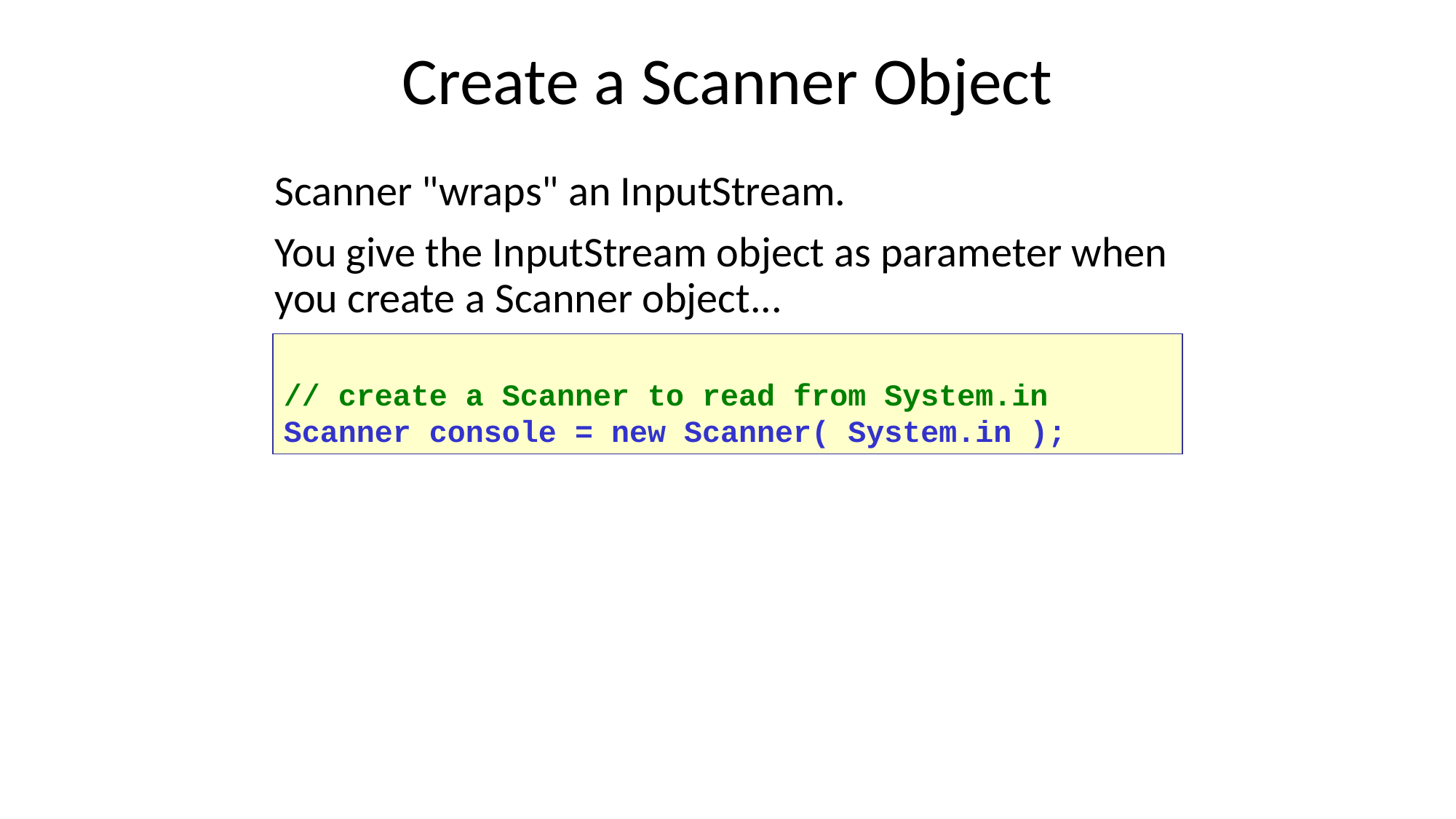

Create a Scanner Object
Scanner "wraps" an InputStream.
You give the InputStream object as parameter when you create a Scanner object...

// create a Scanner to read from System.in
Scanner console = new Scanner( System.in );